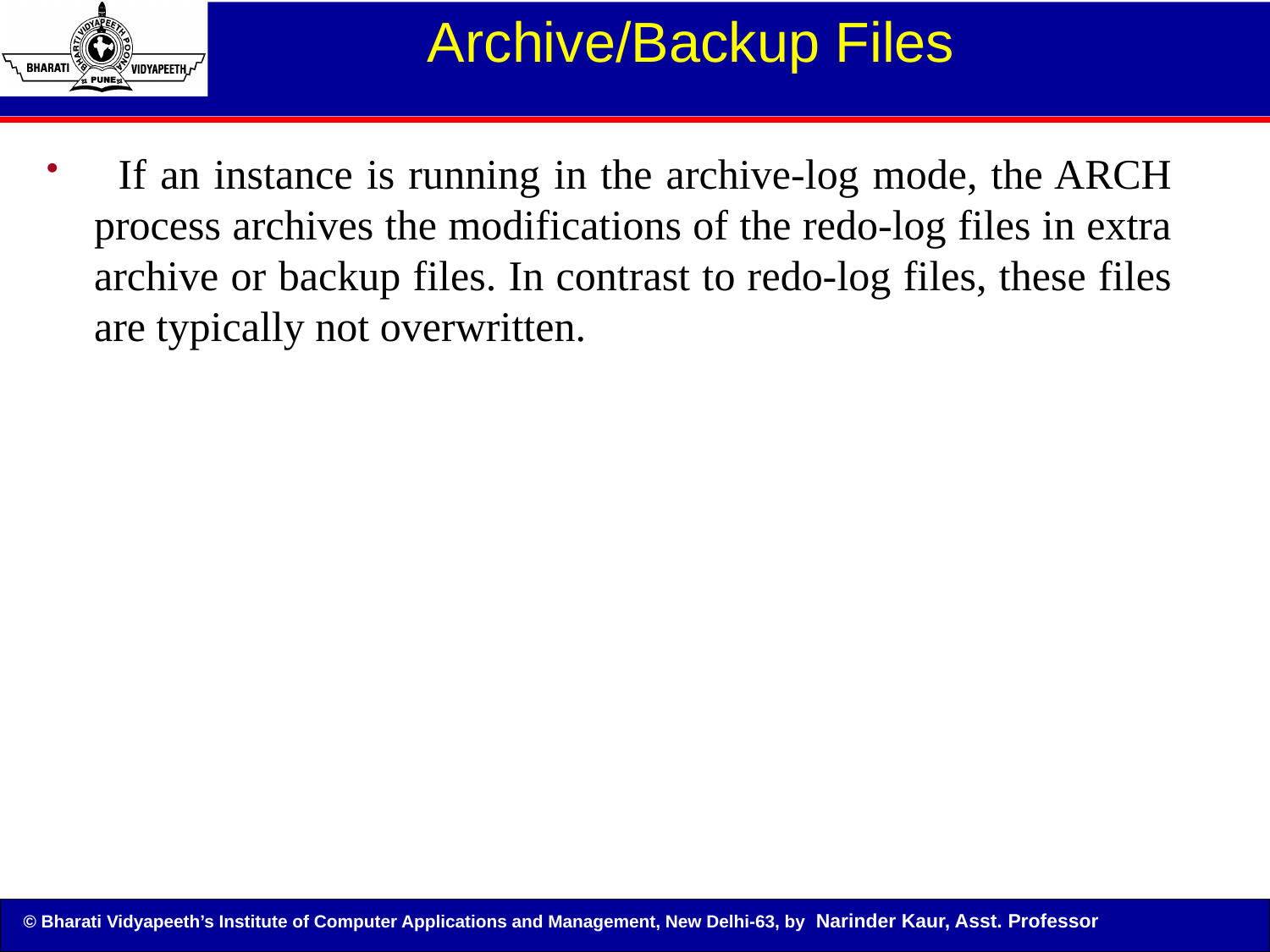

Archive/Backup Files
  If an instance is running in the archive-log mode, the ARCH process archives the modifications of the redo-log files in extra archive or backup files. In contrast to redo-log files, these files are typically not overwritten.